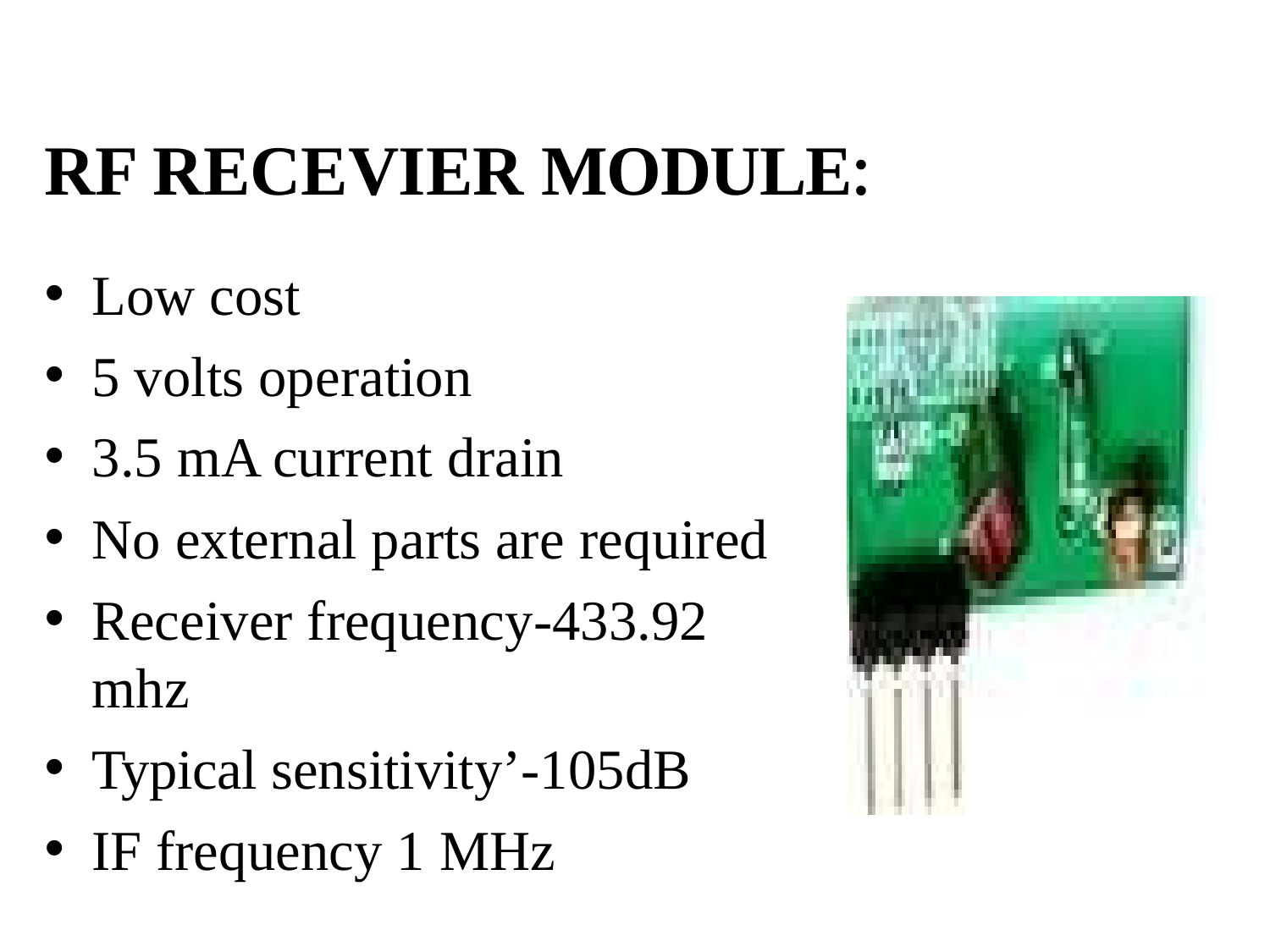

# RF RECEVIER MODULE:
Low cost
5 volts operation
3.5 mA current drain
No external parts are required
Receiver frequency-433.92 mhz
Typical sensitivity’-105dB
IF frequency 1 MHz